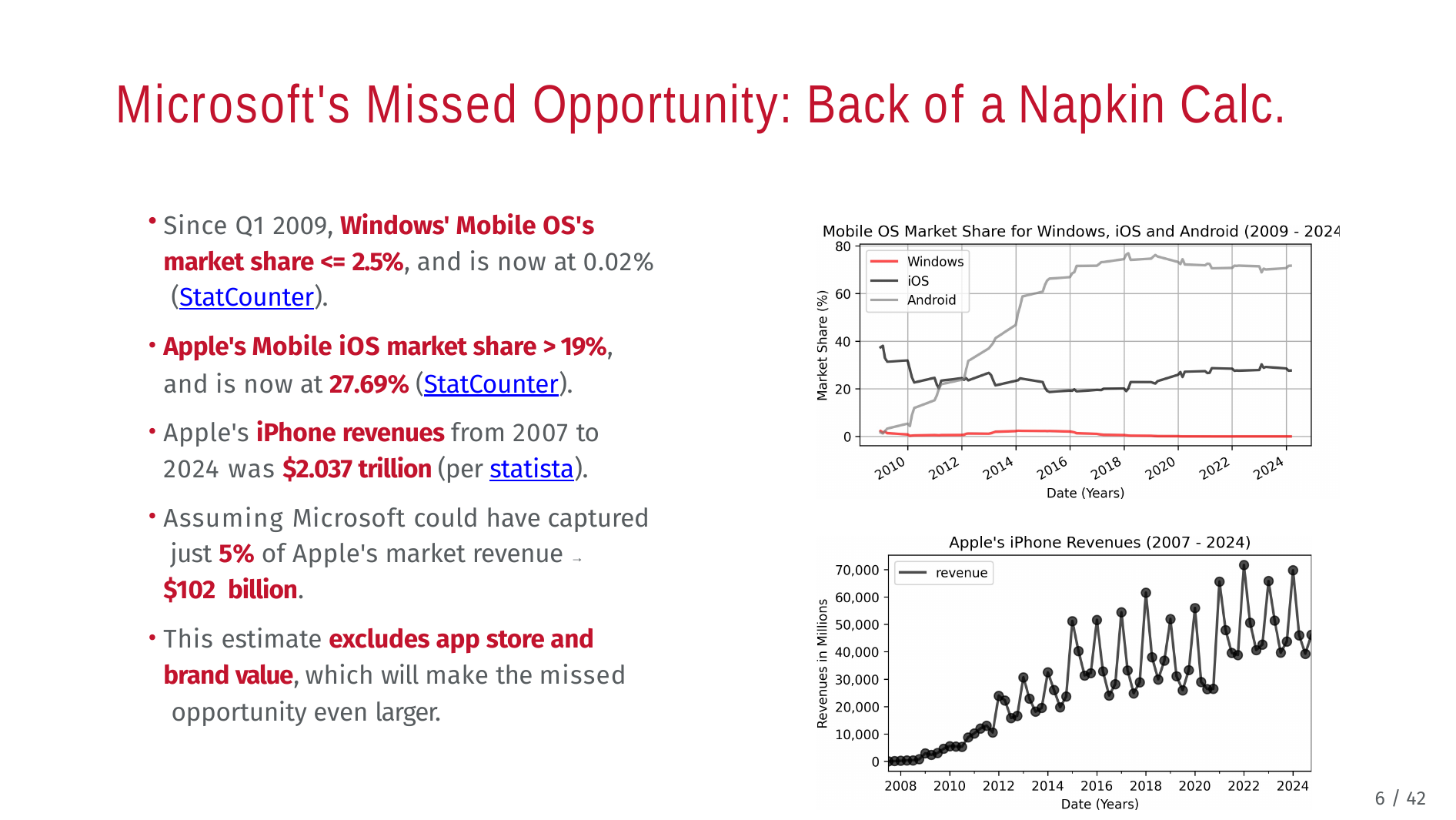

# Microsoft's Missed Opportunity: Back of a Napkin Calc.
Since Q1 2009, Windows' Mobile OS's  market share <= 2.5%, and is now at 0.02%  (StatCounter).
Apple's Mobile iOS market share > 19%,  and is now at 27.69% (StatCounter).
Apple's iPhone revenues from 2007 to  2024 was $2.037 trillion (per statista).
Assuming Microsoft could have captured  just 5% of Apple's market revenue → $102  billion.
This estimate excludes app store and  brand value, which will make the missed  opportunity even larger.

6 / 42